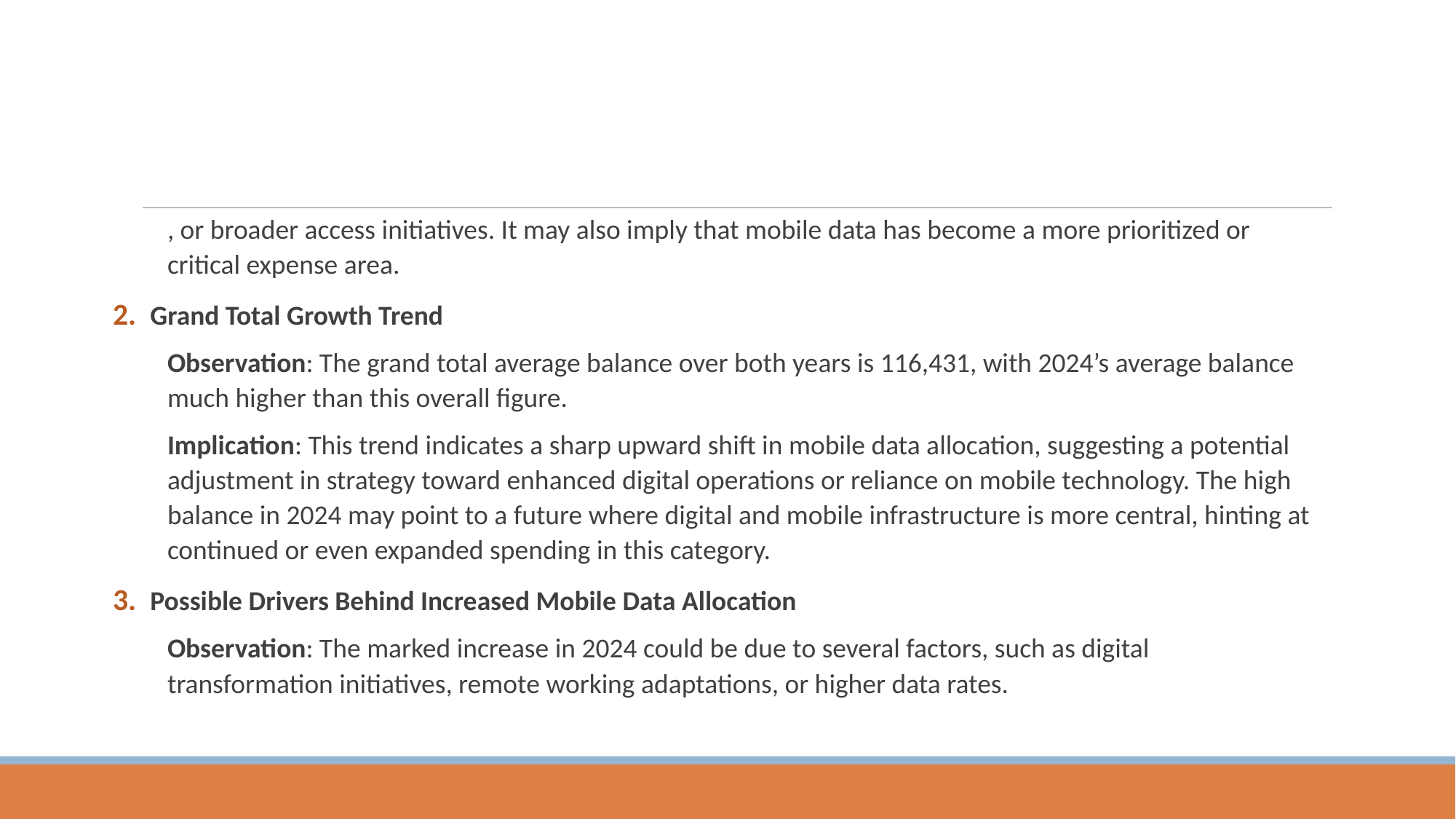

, or broader access initiatives. It may also imply that mobile data has become a more prioritized or critical expense area.
2.  Grand Total Growth Trend
Observation: The grand total average balance over both years is 116,431, with 2024’s average balance much higher than this overall figure.
Implication: This trend indicates a sharp upward shift in mobile data allocation, suggesting a potential adjustment in strategy toward enhanced digital operations or reliance on mobile technology. The high balance in 2024 may point to a future where digital and mobile infrastructure is more central, hinting at continued or even expanded spending in this category.
3.  Possible Drivers Behind Increased Mobile Data Allocation
Observation: The marked increase in 2024 could be due to several factors, such as digital transformation initiatives, remote working adaptations, or higher data rates.